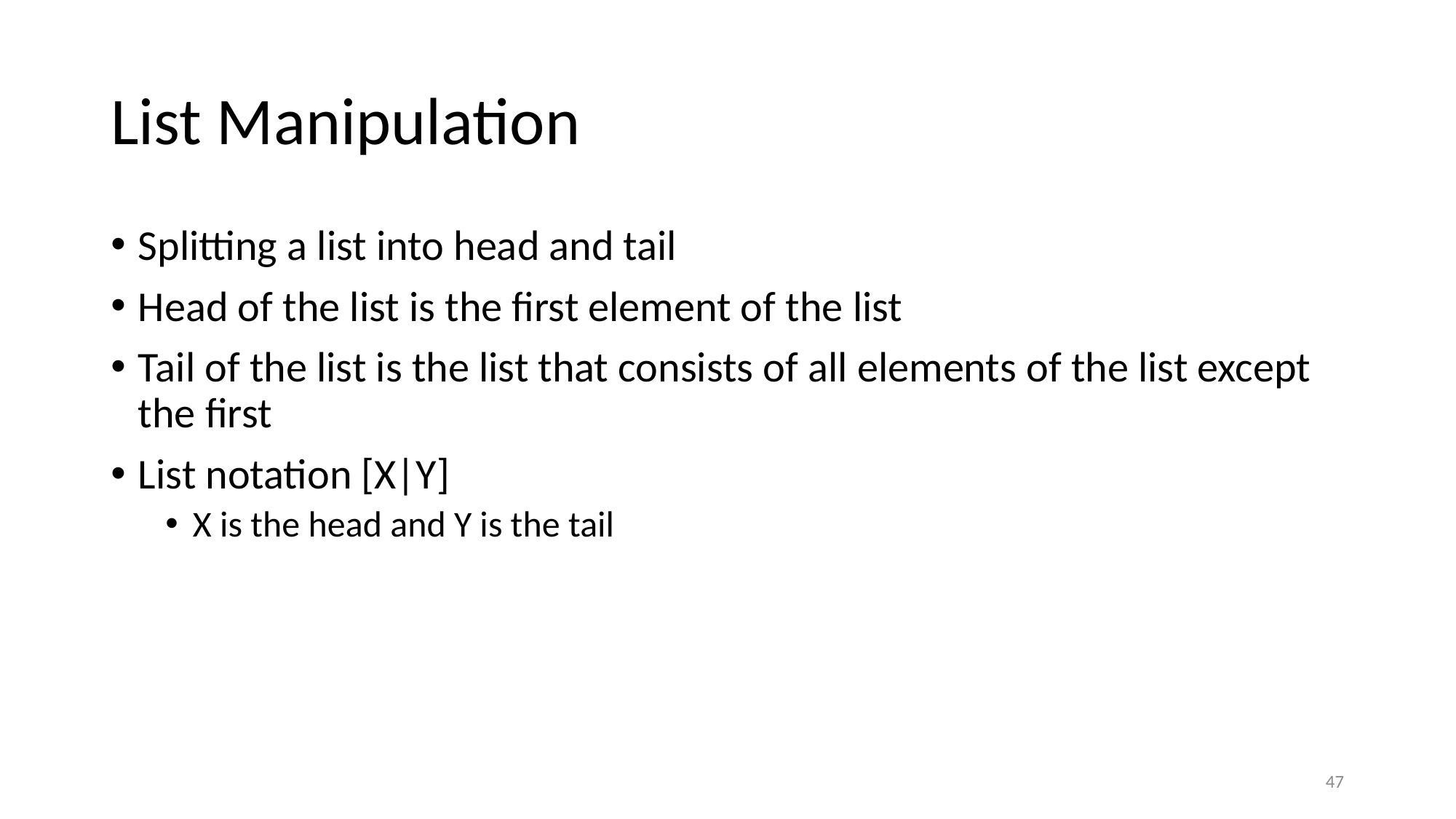

# List Manipulation
Splitting a list into head and tail
Head of the list is the first element of the list
Tail of the list is the list that consists of all elements of the list except the first
List notation [X|Y]
X is the head and Y is the tail
47